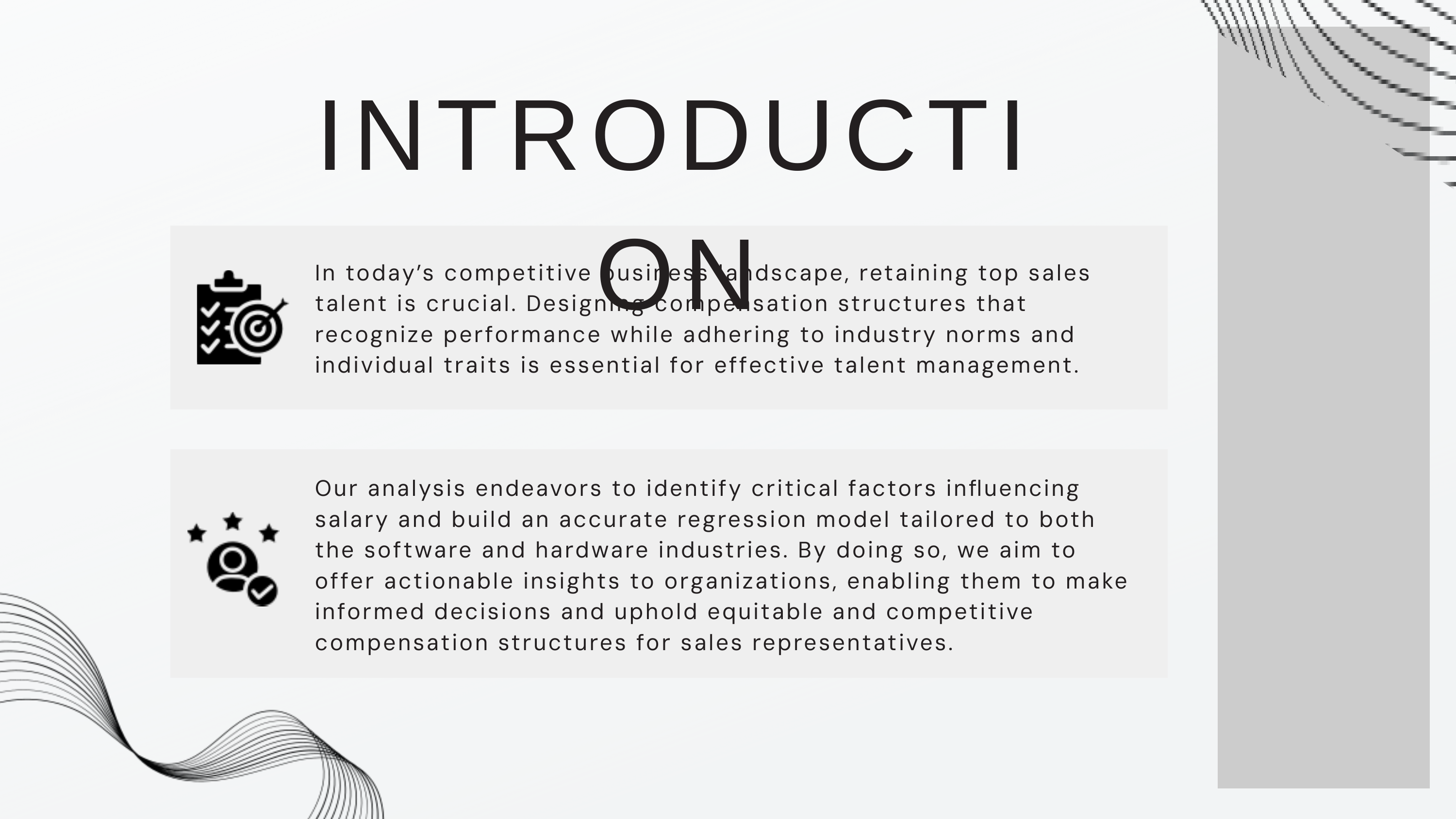

INTRODUCTION

In today’s competitive business landscape, retaining top sales talent is crucial. Designing compensation structures that recognize performance while adhering to industry norms and individual traits is essential for effective talent management.

Our analysis endeavors to identify critical factors influencing salary and build an accurate regression model tailored to both the software and hardware industries. By doing so, we aim to offer actionable insights to organizations, enabling them to make informed decisions and uphold equitable and competitive compensation structures for sales representatives.